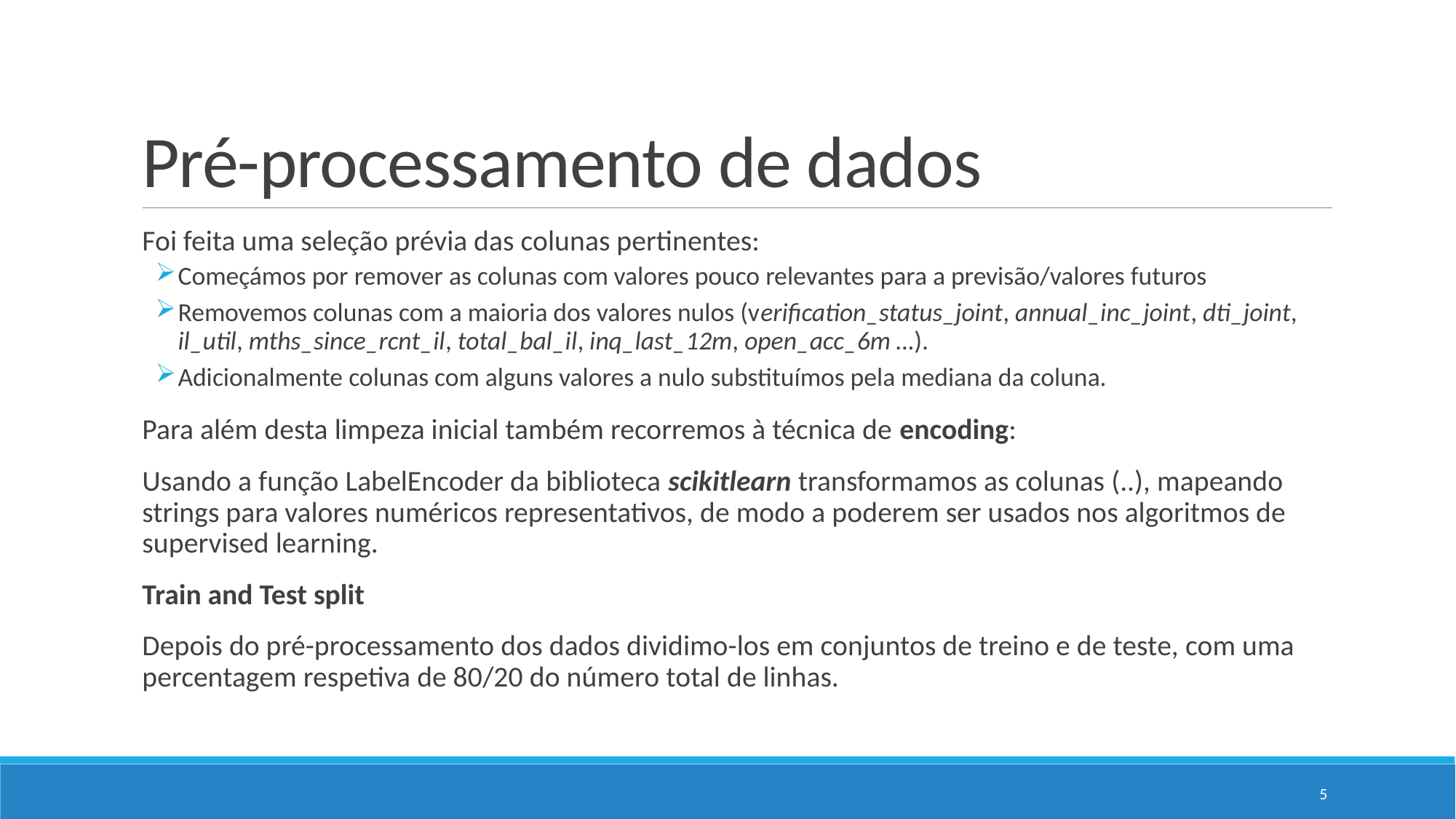

# Pré-processamento de dados
Foi feita uma seleção prévia das colunas pertinentes:
Começámos por remover as colunas com valores pouco relevantes para a previsão/valores futuros
Removemos colunas com a maioria dos valores nulos (verification_status_joint, annual_inc_joint, dti_joint, il_util, mths_since_rcnt_il, total_bal_il, inq_last_12m, open_acc_6m …).
Adicionalmente colunas com alguns valores a nulo substituímos pela mediana da coluna.
Para além desta limpeza inicial também recorremos à técnica de encoding:
Usando a função LabelEncoder da biblioteca scikitlearn transformamos as colunas (..), mapeando strings para valores numéricos representativos, de modo a poderem ser usados nos algoritmos de supervised learning.
Train and Test split
Depois do pré-processamento dos dados dividimo-los em conjuntos de treino e de teste, com uma percentagem respetiva de 80/20 do número total de linhas.

5